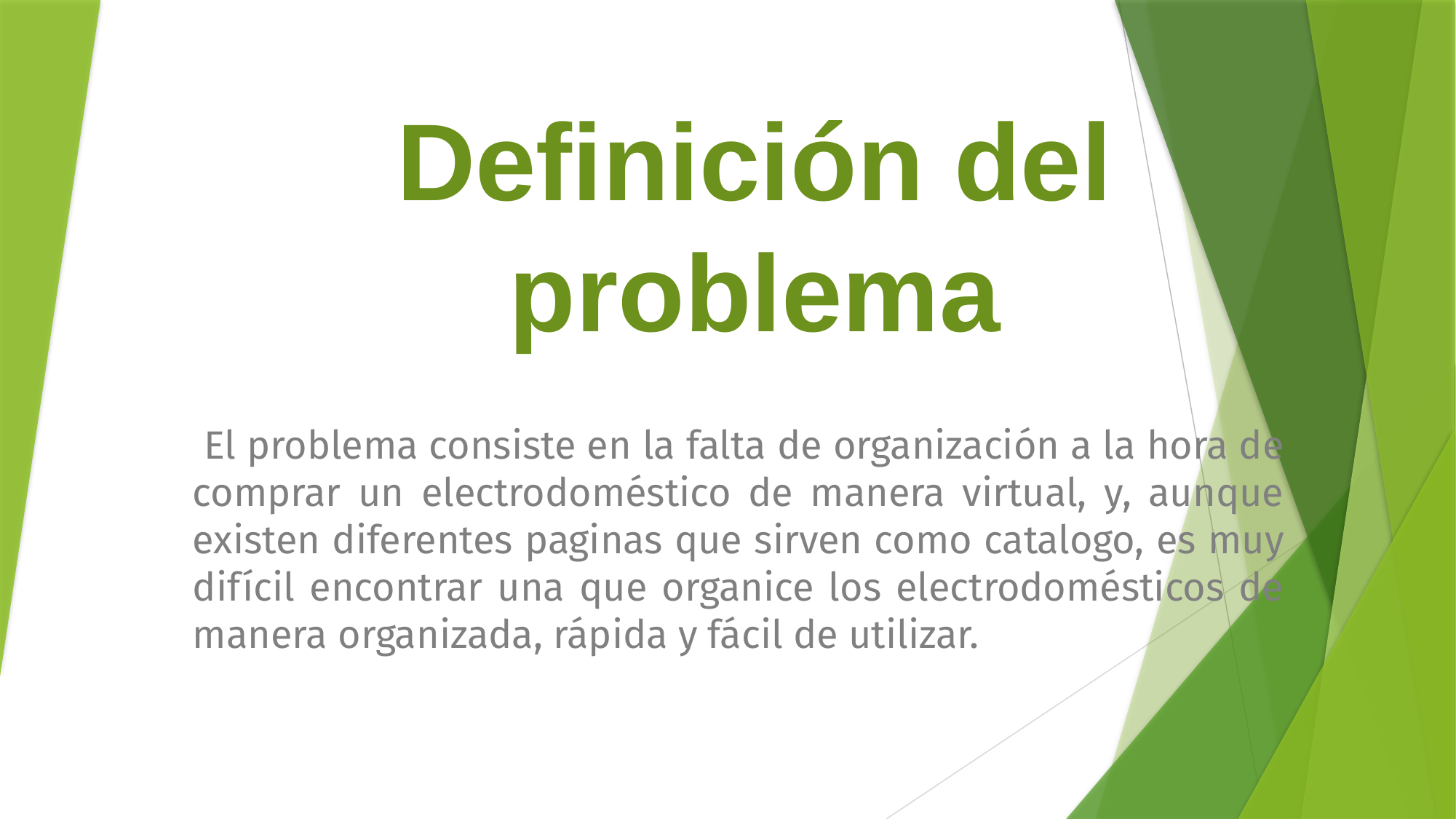

# Definición del problema
 El problema consiste en la falta de organización a la hora de comprar un electrodoméstico de manera virtual, y, aunque existen diferentes paginas que sirven como catalogo, es muy difícil encontrar una que organice los electrodomésticos de manera organizada, rápida y fácil de utilizar.